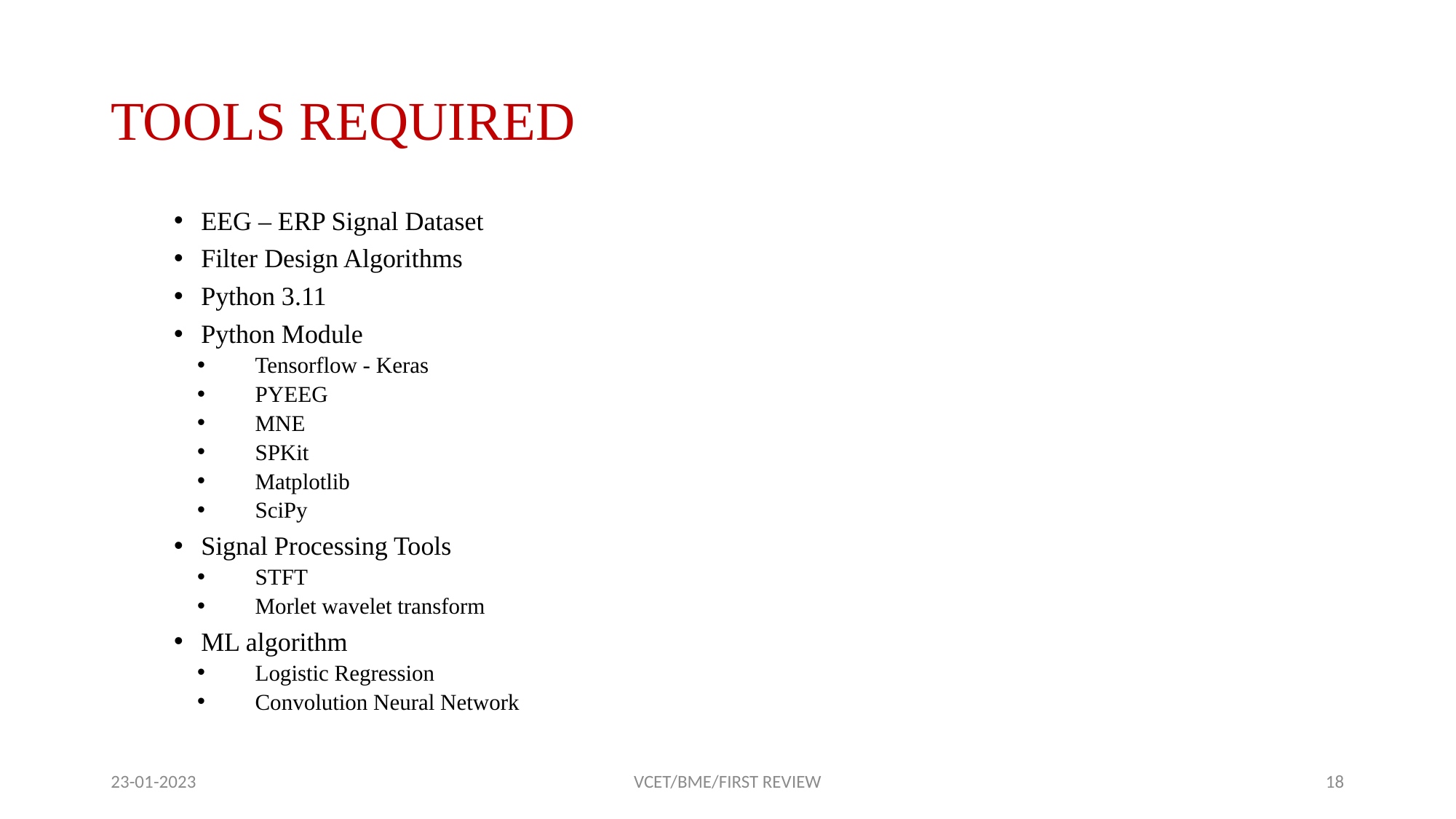

# TOOLS REQUIRED
EEG – ERP Signal Dataset
Filter Design Algorithms
Python 3.11
Python Module
Tensorflow - Keras
PYEEG
MNE
SPKit
Matplotlib
SciPy
Signal Processing Tools
STFT
Morlet wavelet transform
ML algorithm
Logistic Regression
Convolution Neural Network
23-01-2023
VCET/BME/FIRST REVIEW
18